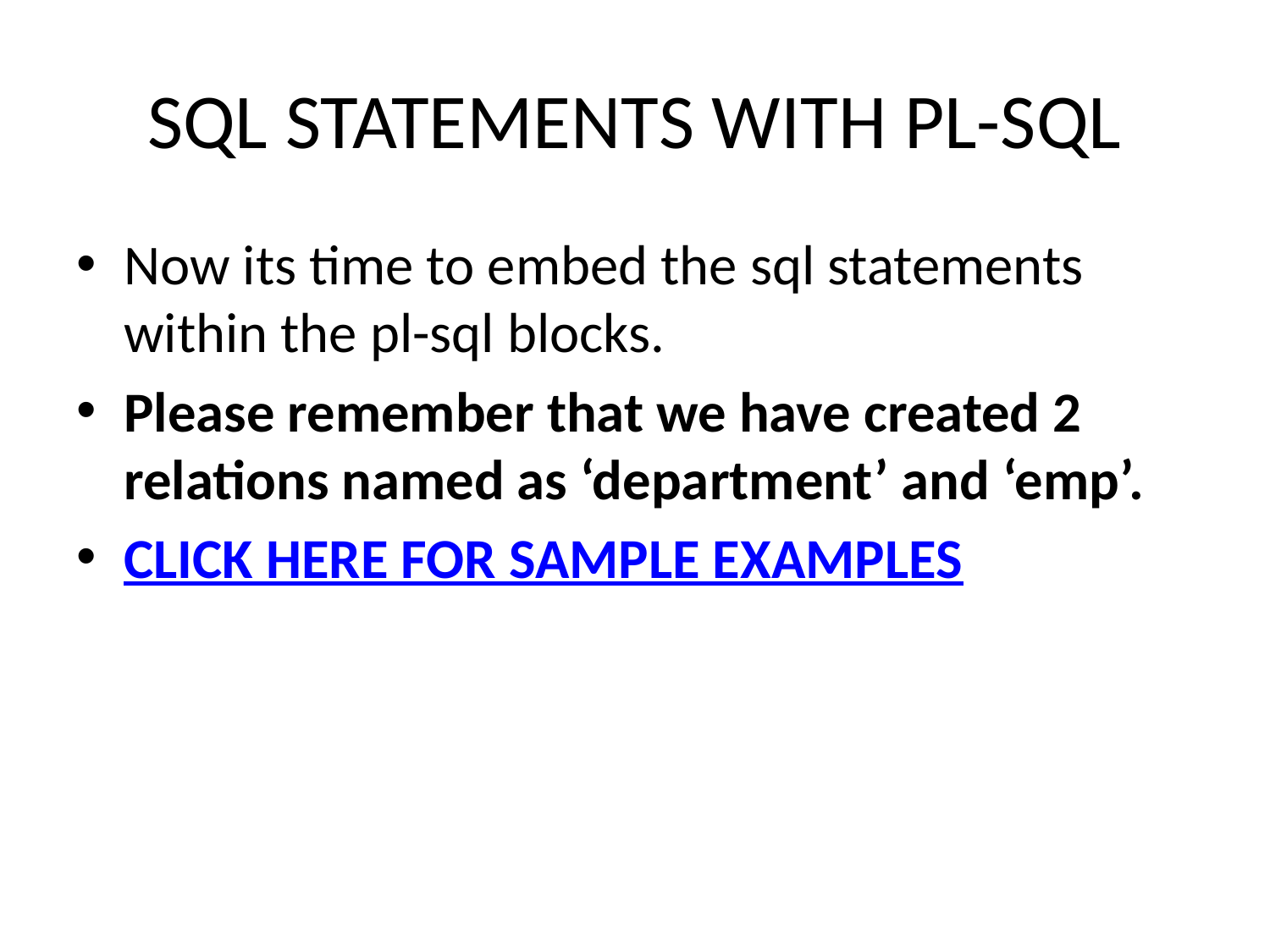

# SQL STATEMENTS WITH PL-SQL
Now its time to embed the sql statements within the pl-sql blocks.
Please remember that we have created 2 relations named as ‘department’ and ‘emp’.
CLICK HERE FOR SAMPLE EXAMPLES